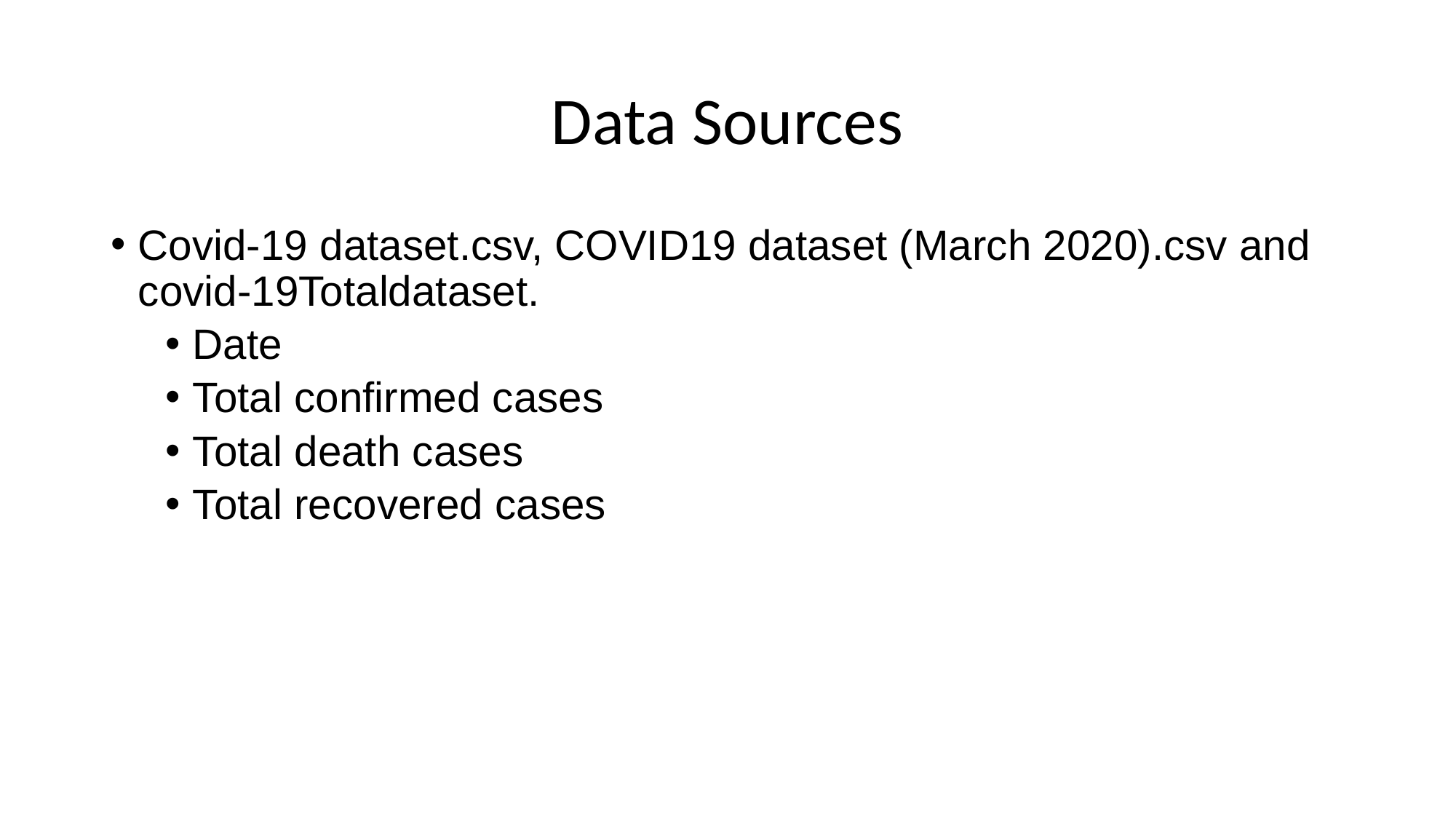

# Data Sources
Covid-19 dataset.csv, COVID19 dataset (March 2020).csv and covid-19Totaldataset.
Date
Total confirmed cases
Total death cases
Total recovered cases